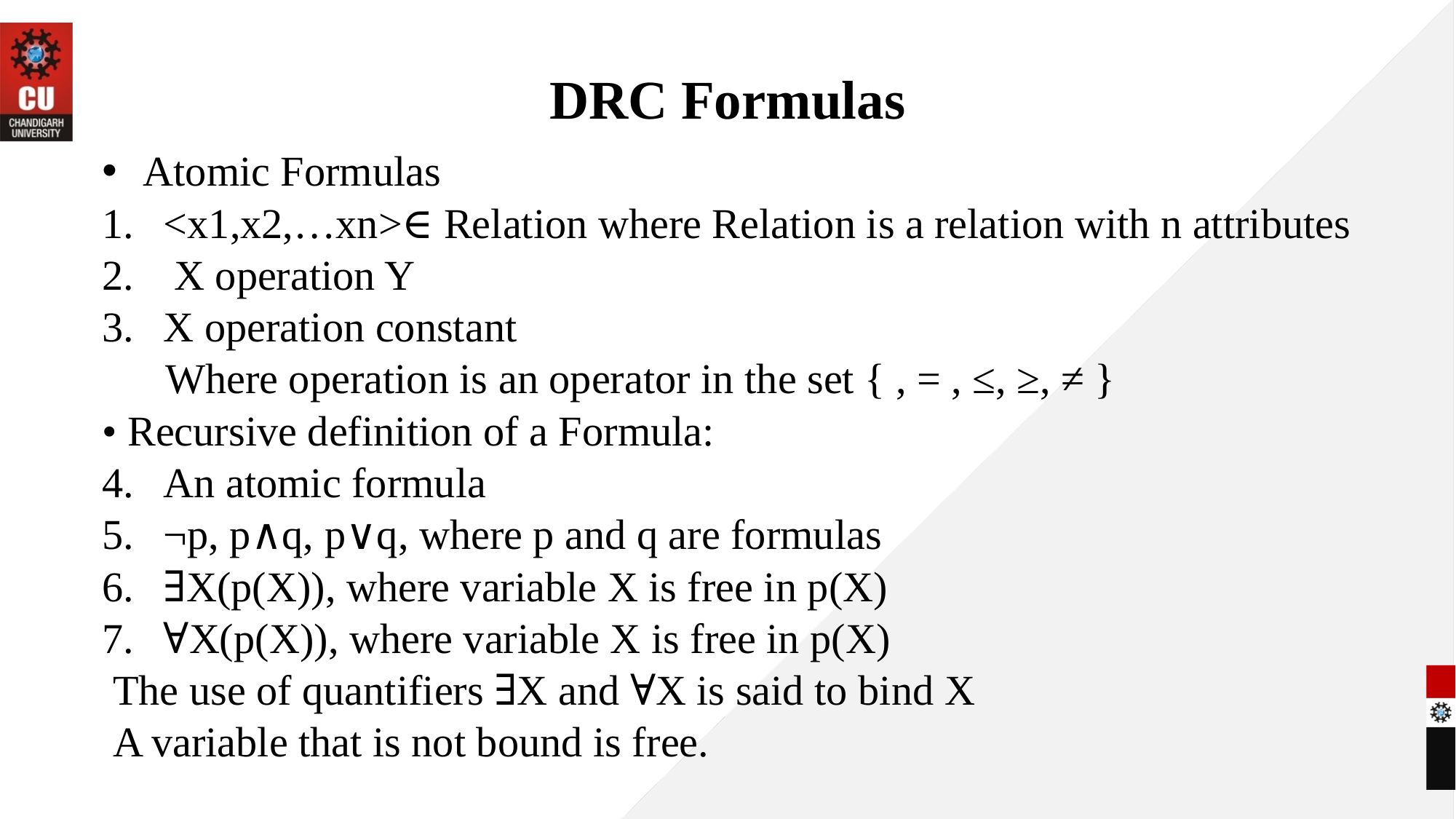

# DRC Formulas
Atomic Formulas
<x1,x2,…xn>∈ Relation where Relation is a relation with n attributes
 X operation Y
X operation constant
      Where operation is an operator in the set { , = , ≤, ≥, ≠ }
• Recursive definition of a Formula:
An atomic formula
¬p, p∧q, p∨q, where p and q are formulas
∃X(p(X)), where variable X is free in p(X)
∀X(p(X)), where variable X is free in p(X)
 The use of quantifiers ∃X and ∀X is said to bind X
 A variable that is not bound is free.